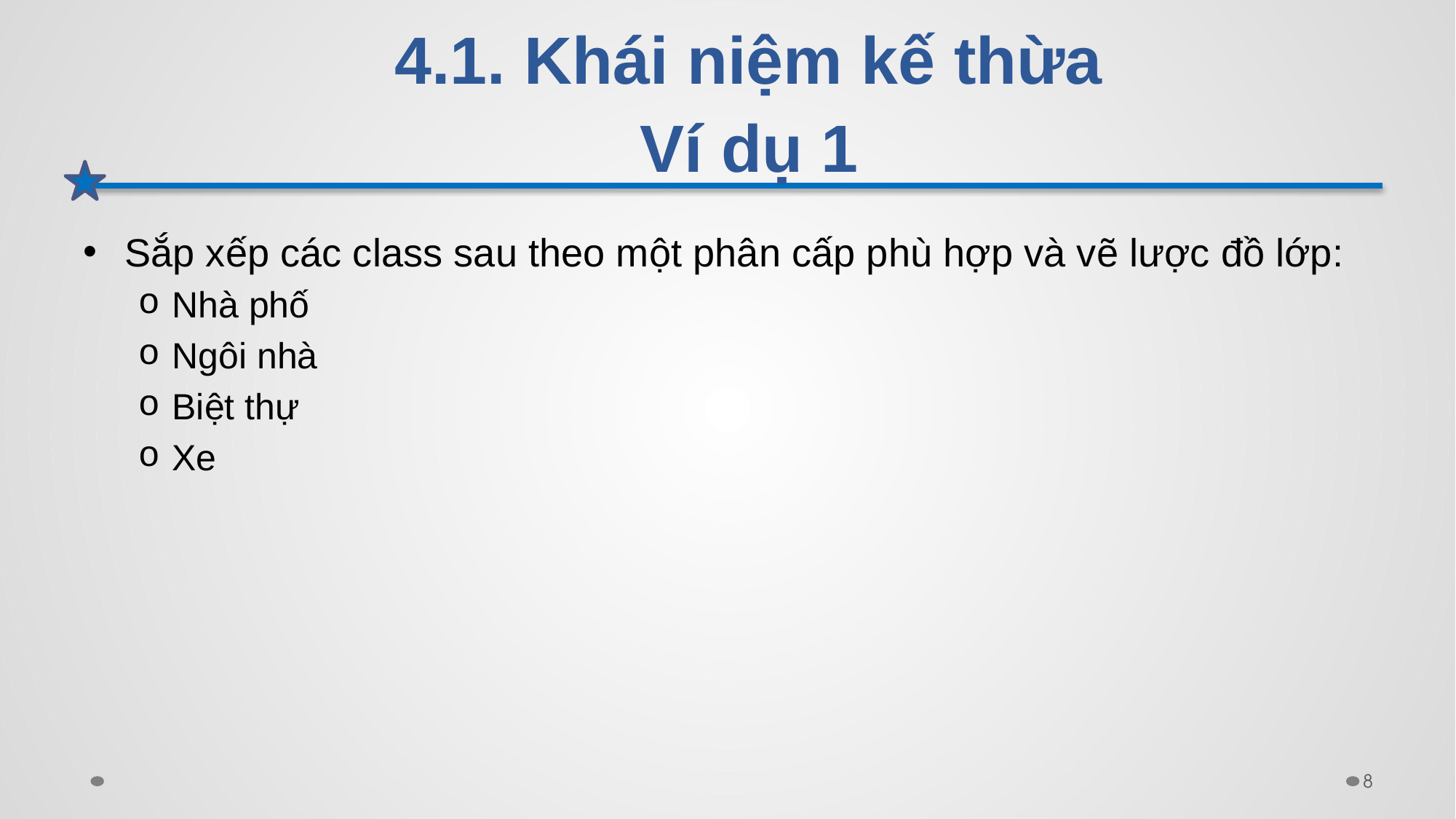

# 4.1. Khái niệm kế thừa Ví dụ 1
Sắp xếp các class sau theo một phân cấp phù hợp và vẽ lược đồ lớp:
Nhà phố
Ngôi nhà
Biệt thự
Xe
8